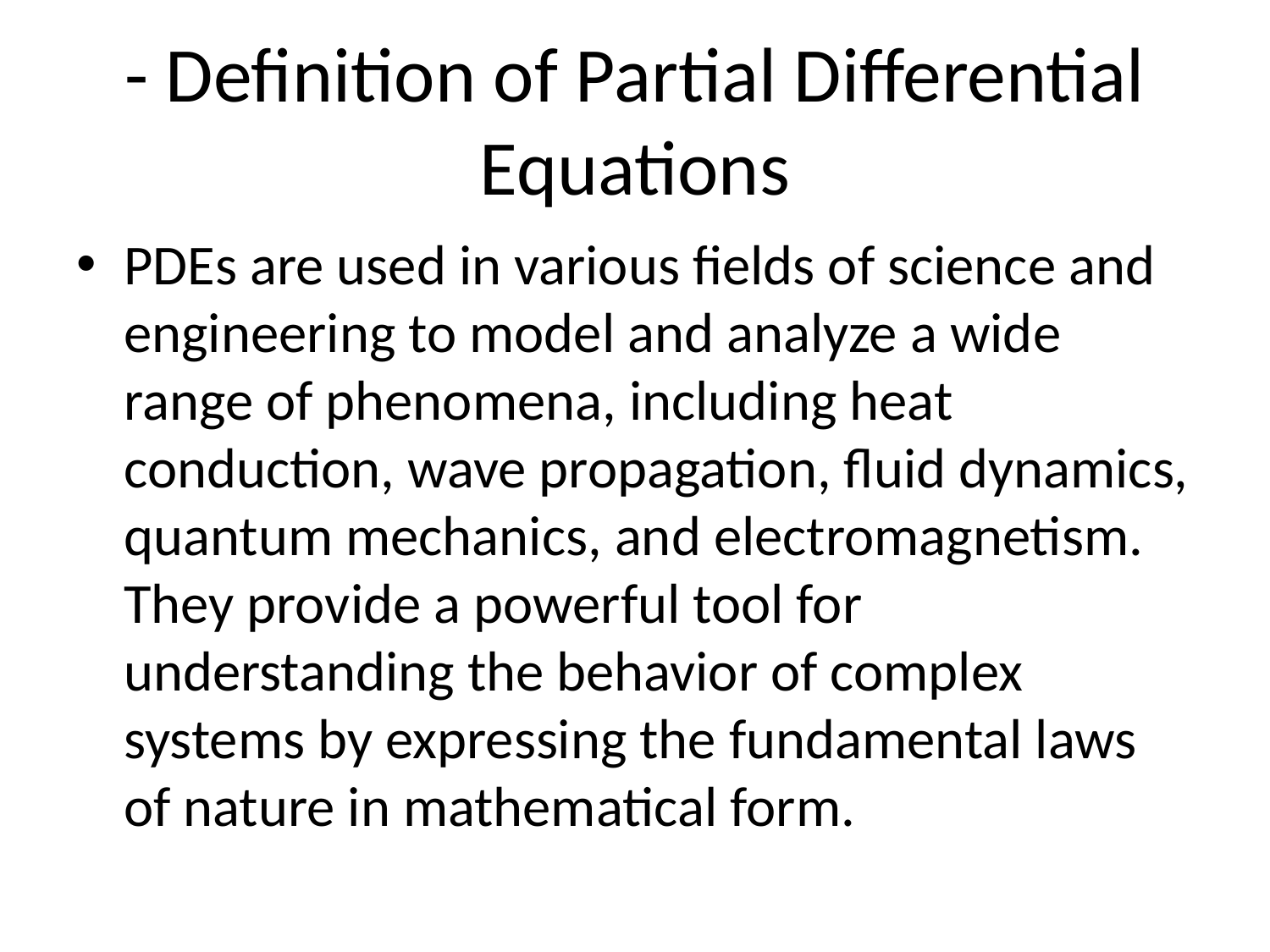

# - Definition of Partial Differential Equations
PDEs are used in various fields of science and engineering to model and analyze a wide range of phenomena, including heat conduction, wave propagation, fluid dynamics, quantum mechanics, and electromagnetism. They provide a powerful tool for understanding the behavior of complex systems by expressing the fundamental laws of nature in mathematical form.